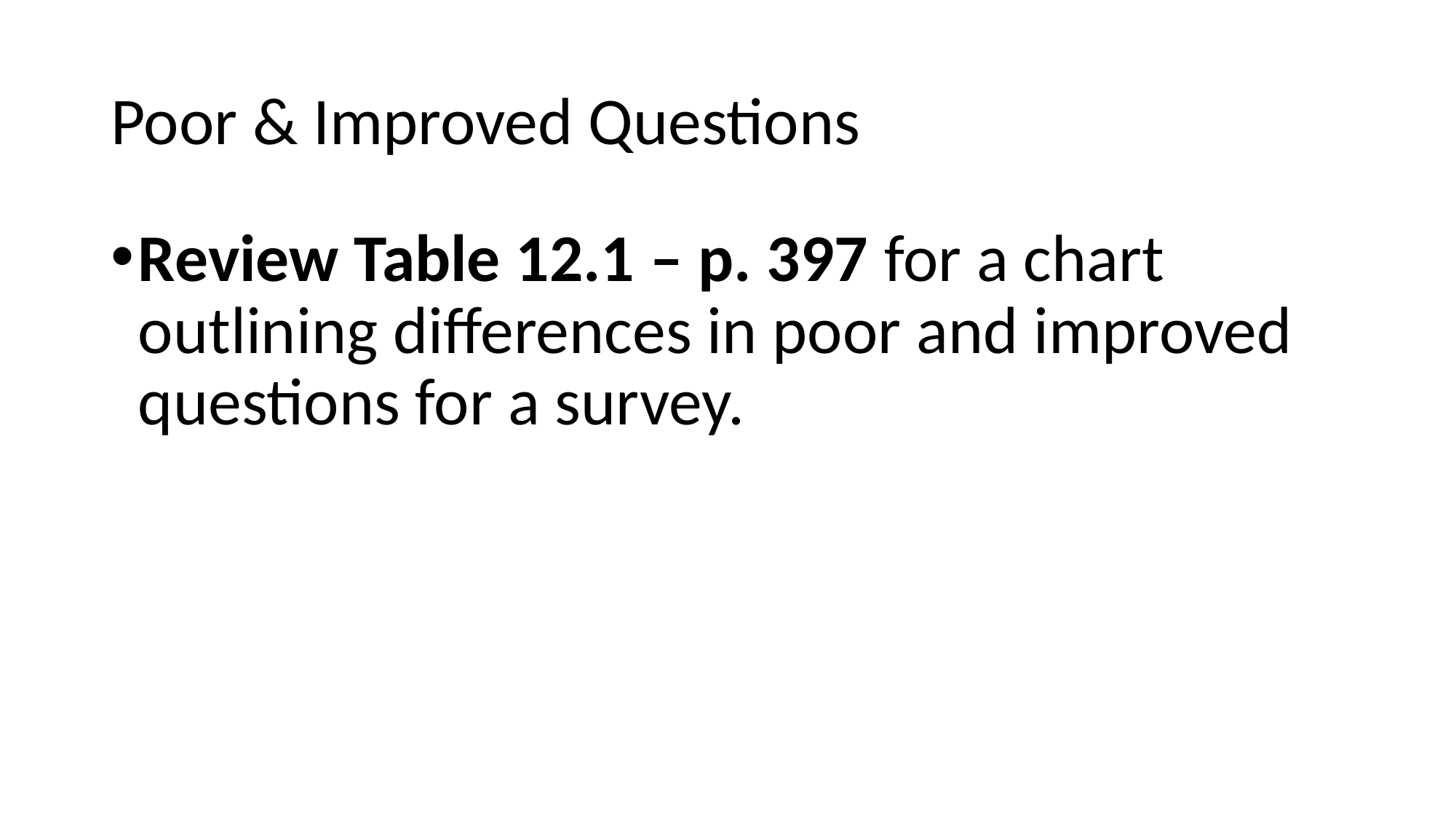

# Poor & Improved Questions
Review Table 12.1 – p. 397 for a chart outlining differences in poor and improved questions for a survey.